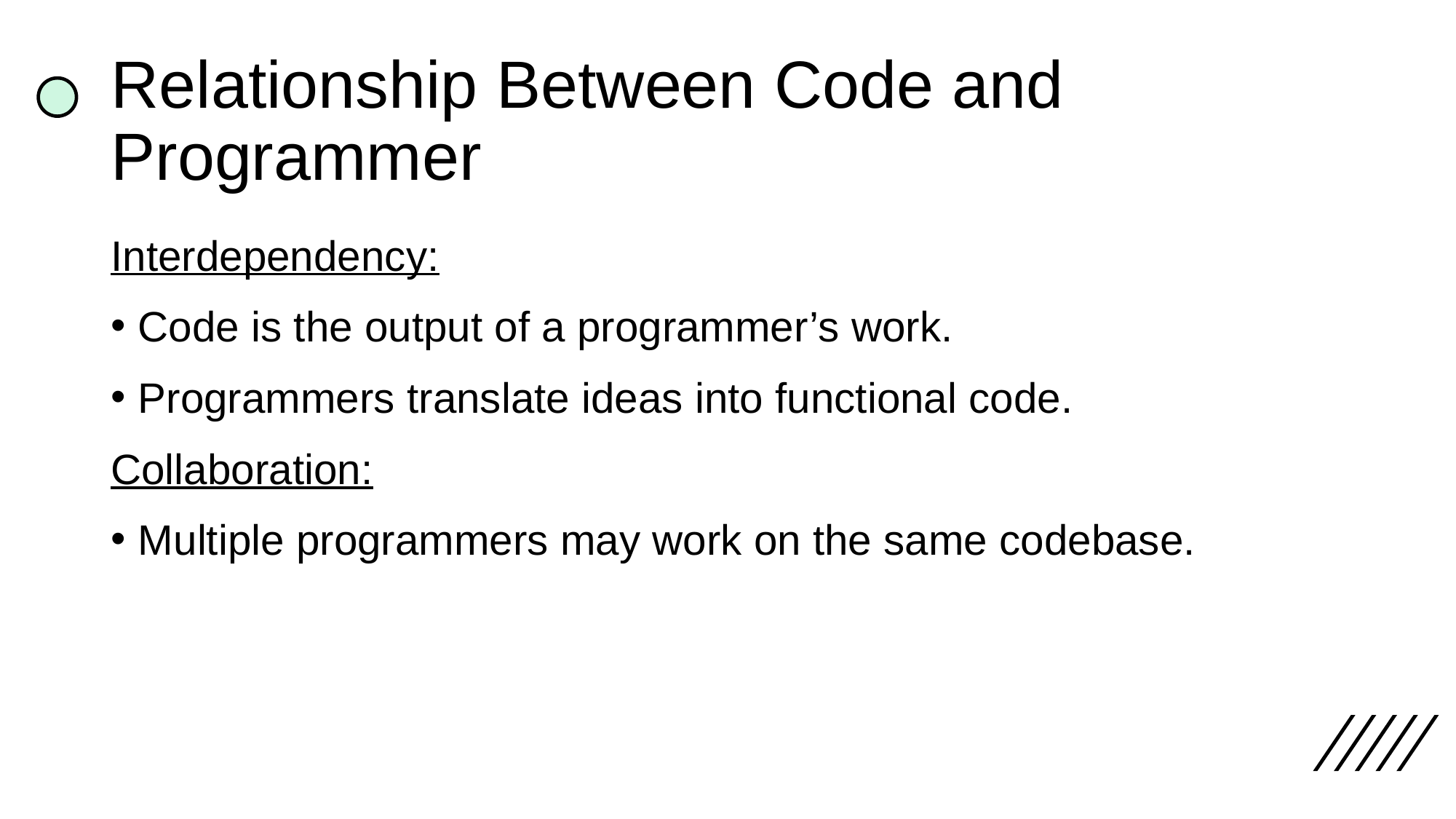

# Relationship Between Code and Programmer
Interdependency:
Code is the output of a programmer’s work.
Programmers translate ideas into functional code.
Collaboration:
Multiple programmers may work on the same codebase.